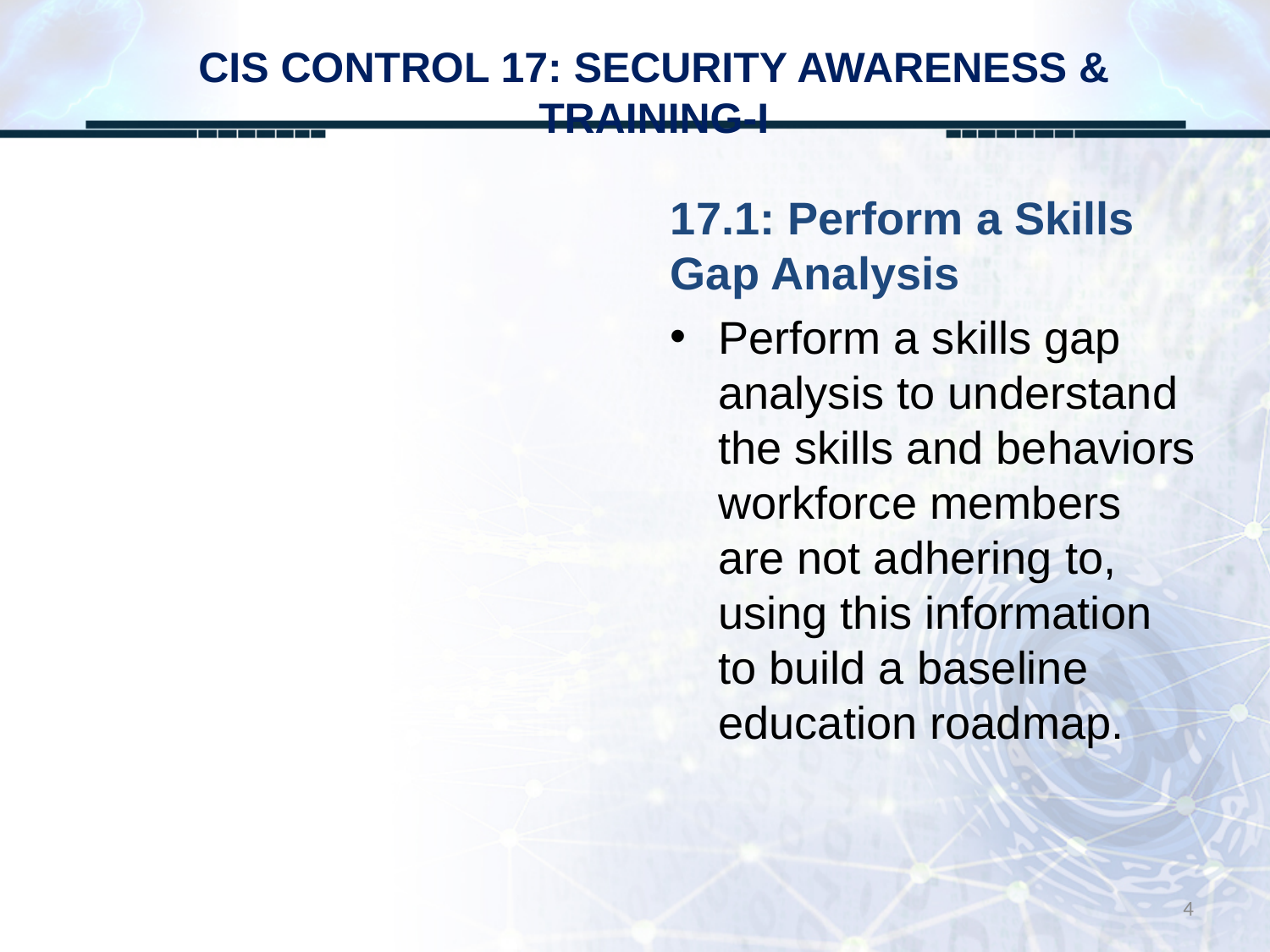

# CIS CONTROL 17: SECURITY AWARENESS & TRAINING-I
17.1: Perform a Skills Gap Analysis
Perform a skills gap analysis to understand the skills and behaviors workforce members are not adhering to, using this information to build a baseline education roadmap.
4